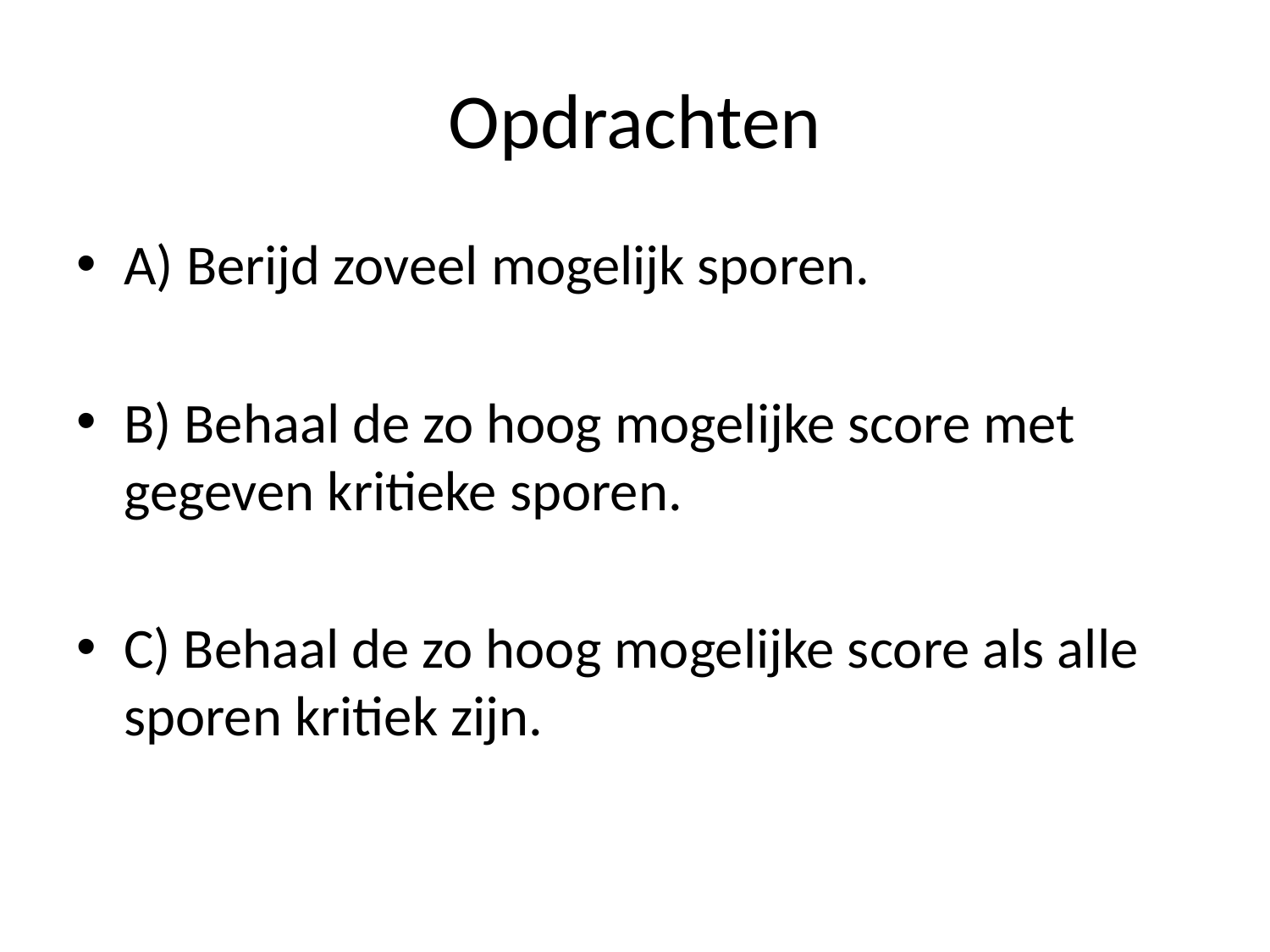

# Opdrachten
A) Berijd zoveel mogelijk sporen.

B) Behaal de zo hoog mogelijke score met gegeven kritieke sporen.

C) Behaal de zo hoog mogelijke score als alle sporen kritiek zijn.